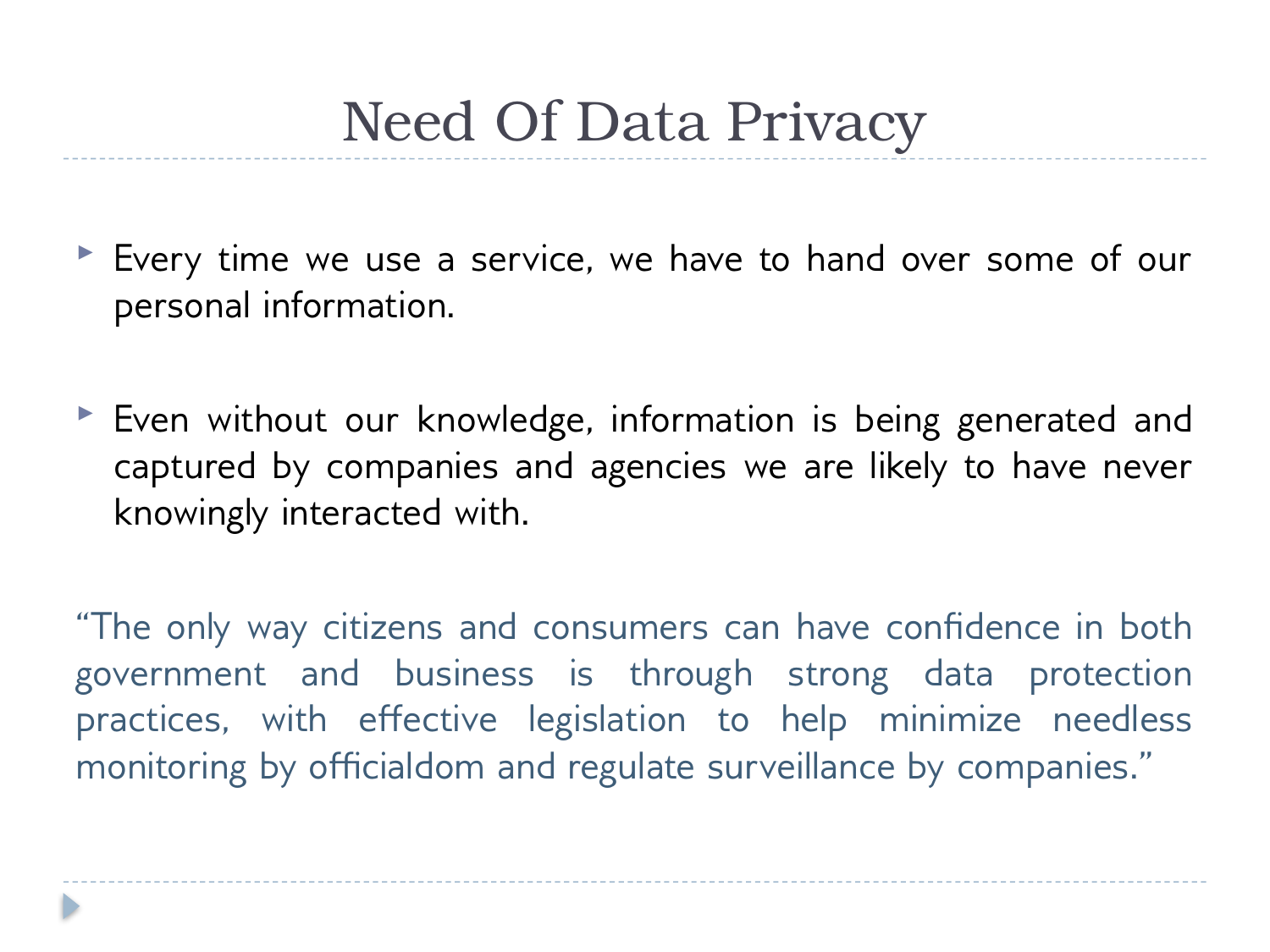

# Need Of Data Privacy

Every time we use a service, we have to hand over some of our personal information.

Even without our knowledge, information is being generated and captured by companies and agencies we are likely to have never knowingly interacted with.

“The only way citizens and consumers can have confidence in both government and business is through strong data protection practices, with effective legislation to help minimize needless monitoring by officialdom and regulate surveillance by companies.”